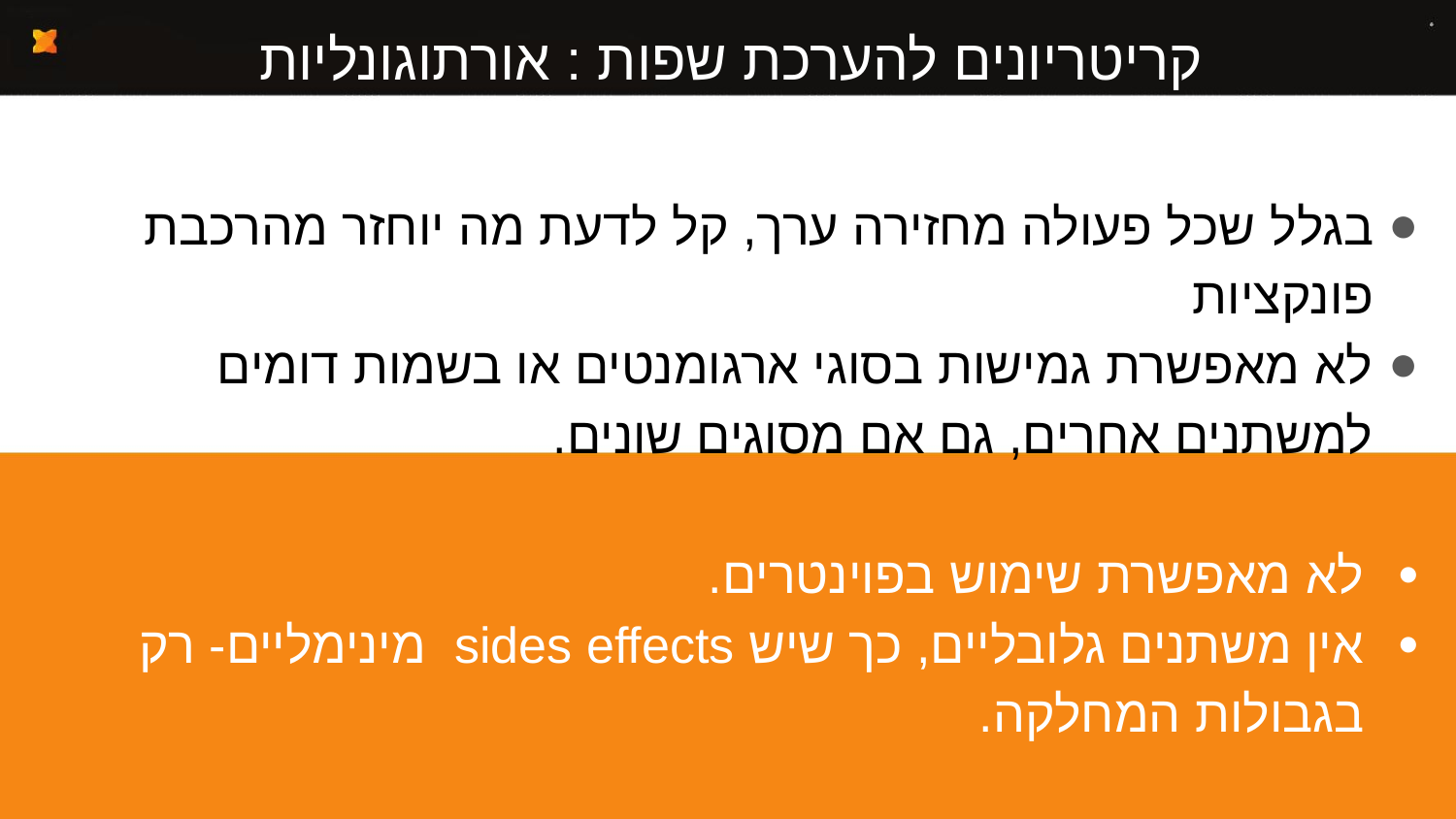

# קריטריונים להערכת שפות : אורתוגונליות

בגלל שכל פעולה מחזירה ערך, קל לדעת מה יוחזר מהרכבת פונקציות
לא מאפשרת גמישות בסוגי ארגומנטים או בשמות דומים למשתנים אחרים, גם אם מסוגים שונים.

לא מאפשרת שימוש בפוינטרים.
אין משתנים גלובליים, כך שיש sides effects  מינימליים- רק בגבולות המחלקה.